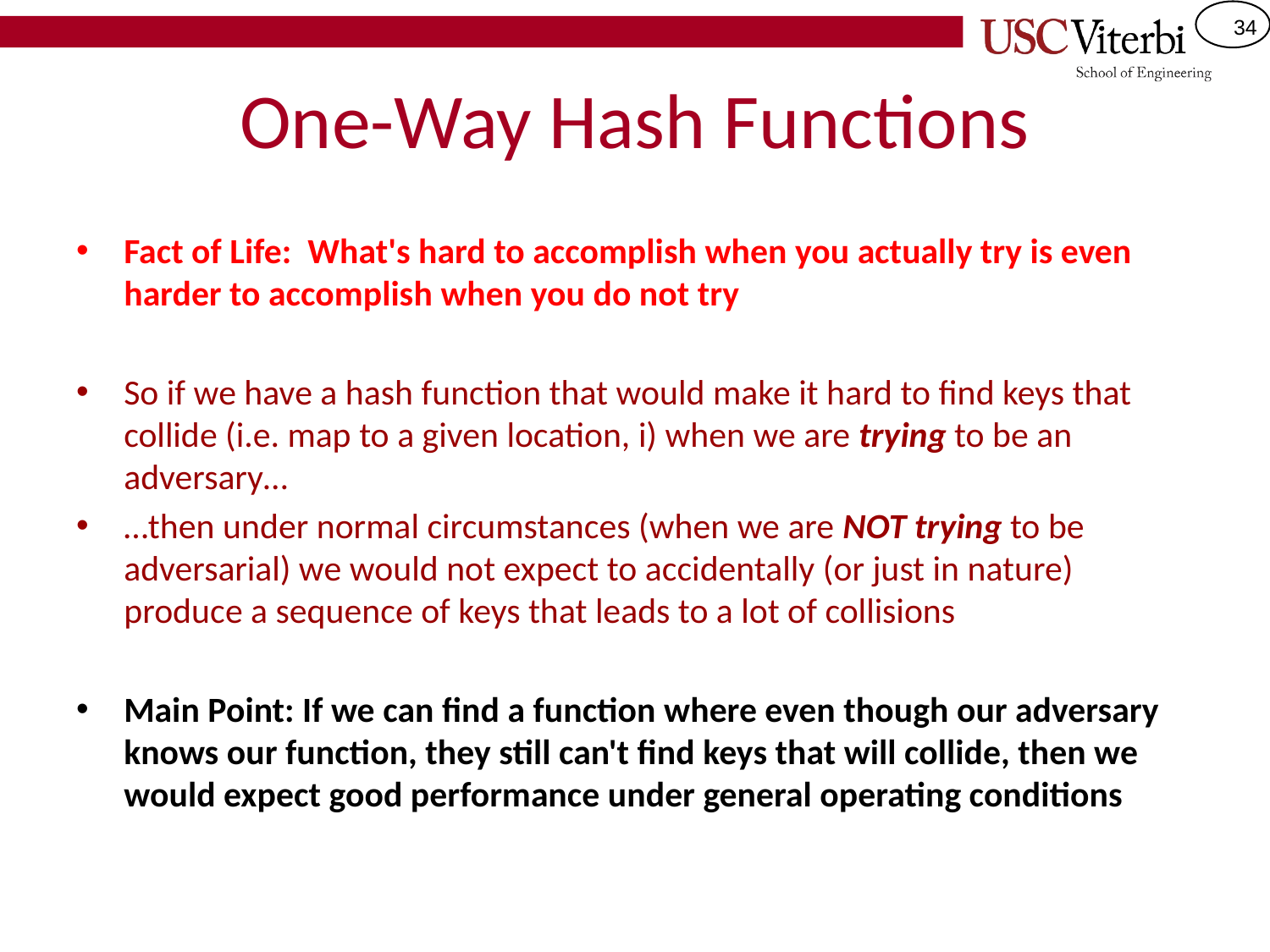

# One-Way Hash Functions
Fact of Life:  What's hard to accomplish when you actually try is even harder to accomplish when you do not try

So if we have a hash function that would make it hard to find keys that collide (i.e. map to a given location, i) when we are trying to be an adversary…
…then under normal circumstances (when we are NOT trying to be adversarial) we would not expect to accidentally (or just in nature) produce a sequence of keys that leads to a lot of collisions

Main Point: If we can find a function where even though our adversary knows our function, they still can't find keys that will collide, then we would expect good performance under general operating conditions